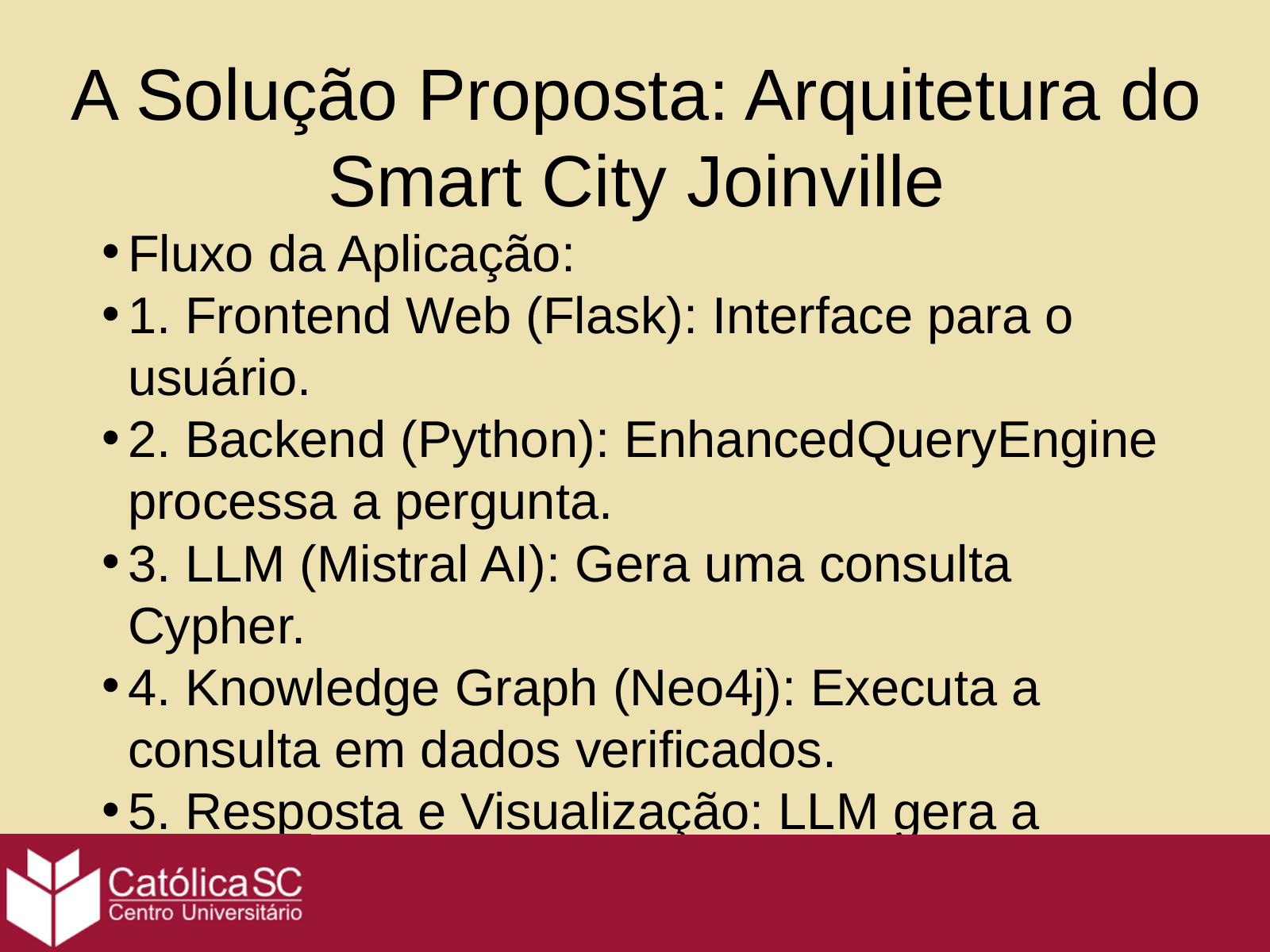

A Solução Proposta: Arquitetura do Smart City Joinville
Fluxo da Aplicação:
1. Frontend Web (Flask): Interface para o usuário.
2. Backend (Python): EnhancedQueryEngine processa a pergunta.
3. LLM (Mistral AI): Gera uma consulta Cypher.
4. Knowledge Graph (Neo4j): Executa a consulta em dados verificados.
5. Resposta e Visualização: LLM gera a resposta final, exibida no mapa.